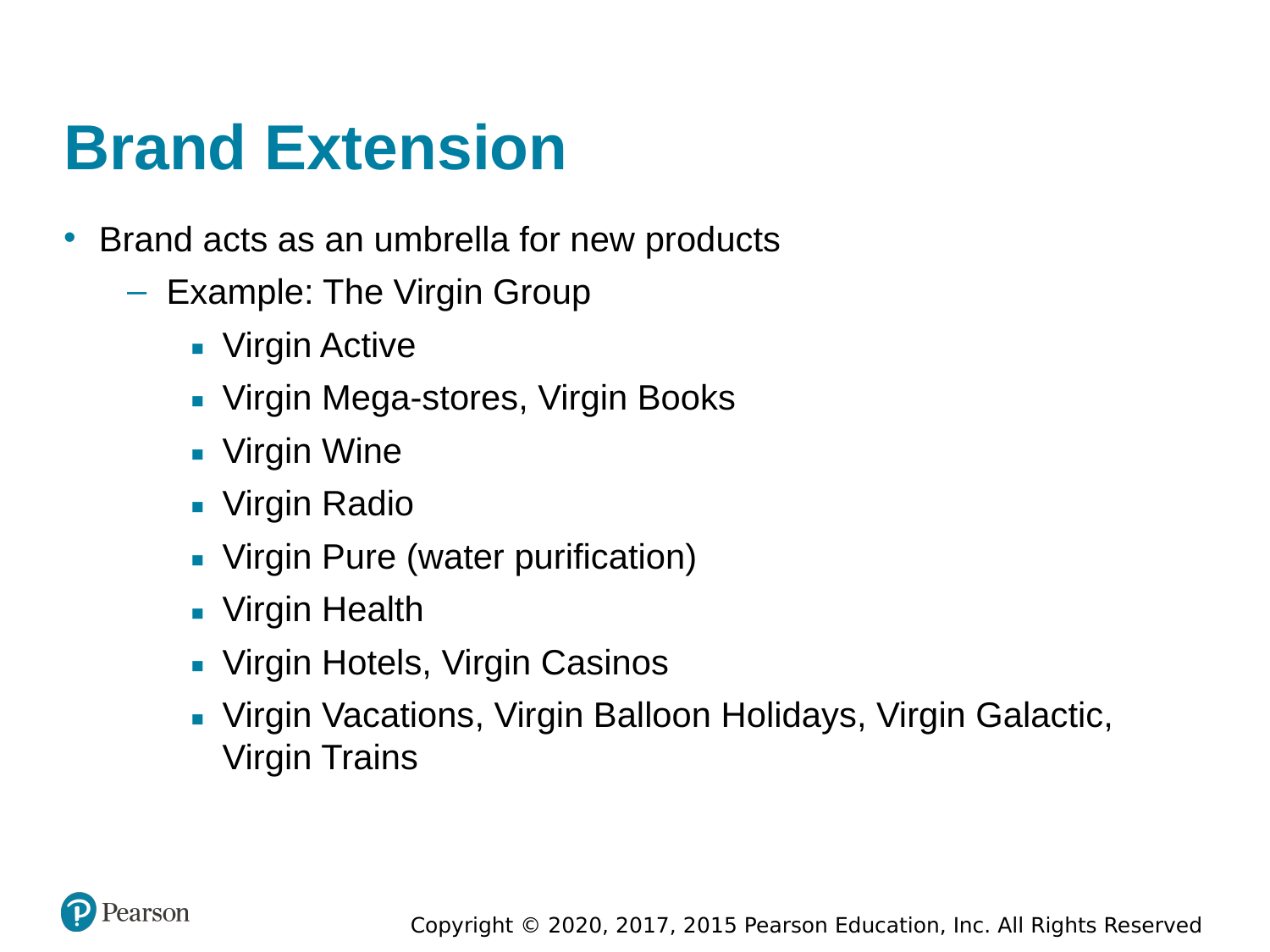

# Brand Extension
Brand acts as an umbrella for new products
Example: The Virgin Group
Virgin Active
Virgin Mega-stores, Virgin Books
Virgin Wine
Virgin Radio
Virgin Pure (water purification)
Virgin Health
Virgin Hotels, Virgin Casinos
Virgin Vacations, Virgin Balloon Holidays, Virgin Galactic, Virgin Trains